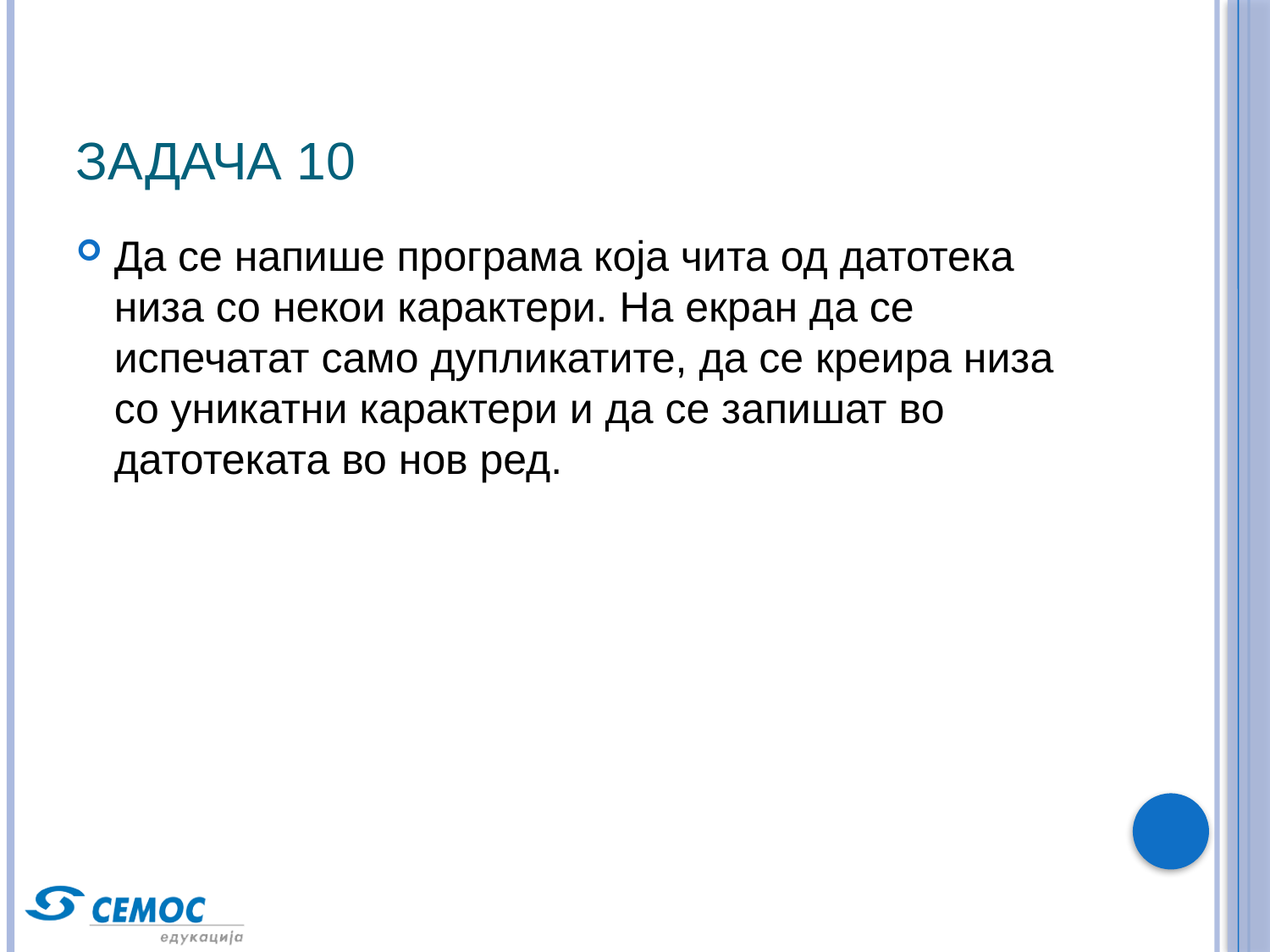

# Задача 10
Да се напише програма која чита од датотека низа со некои карактери. На екран да се испечатат само дупликатите, да се креира низа со уникатни карактери и да се запишат во датотеката во нов ред.